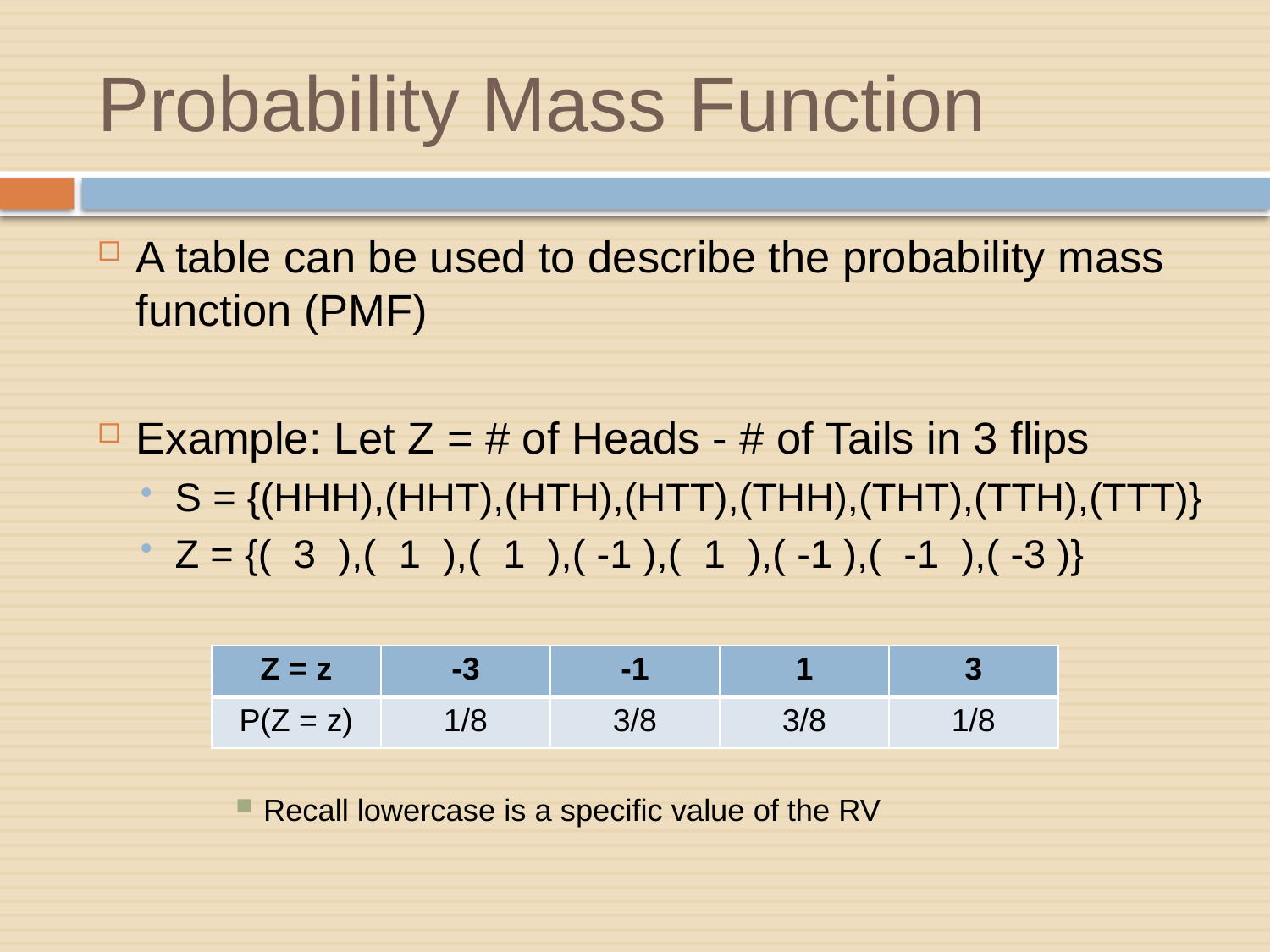

# Probability Mass Function
A table can be used to describe the probability mass function (PMF)

Example: Let Z = # of Heads - # of Tails in 3 flips
S = {(HHH),(HHT),(HTH),(HTT),(THH),(THT),(TTH),(TTT)}
Z = {(  3  ),(  1  ),(  1  ),( -1 ),(  1  ),( -1 ),(  -1  ),( -3 )}

Recall lowercase is a specific value of the RV
| Z = z | -3 | -1 | 1 | 3 |
| --- | --- | --- | --- | --- |
| P(Z = z) | 1/8 | 3/8 | 3/8 | 1/8 |